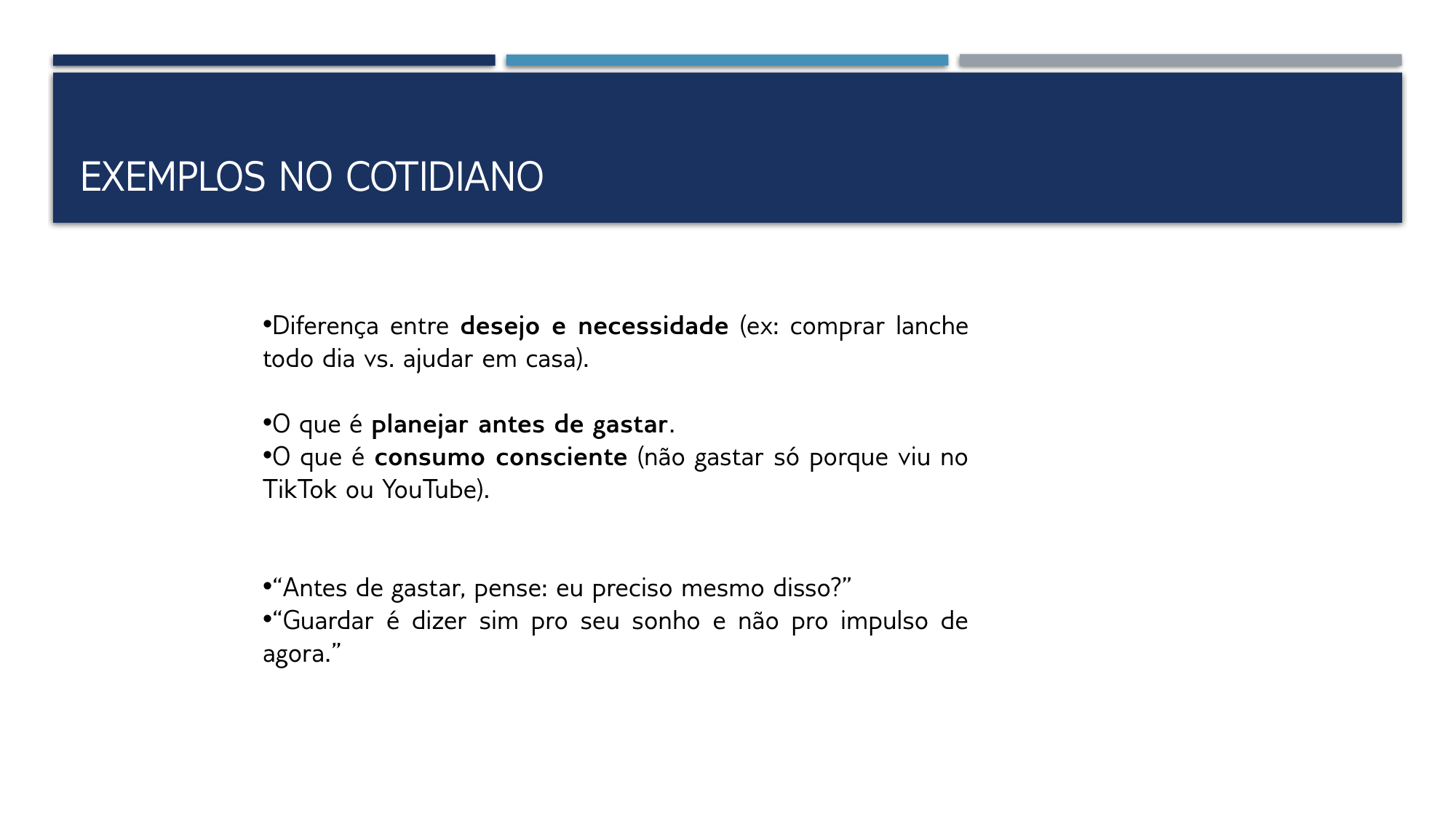

# EXEMPLOS NO COTIDIANO
Diferença entre desejo e necessidade (ex: comprar lanche todo dia vs. ajudar em casa).

O que é planejar antes de gastar.
O que é consumo consciente (não gastar só porque viu no TikTok ou YouTube).

“Antes de gastar, pense: eu preciso mesmo disso?”
“Guardar é dizer sim pro seu sonho e não pro impulso de agora.”